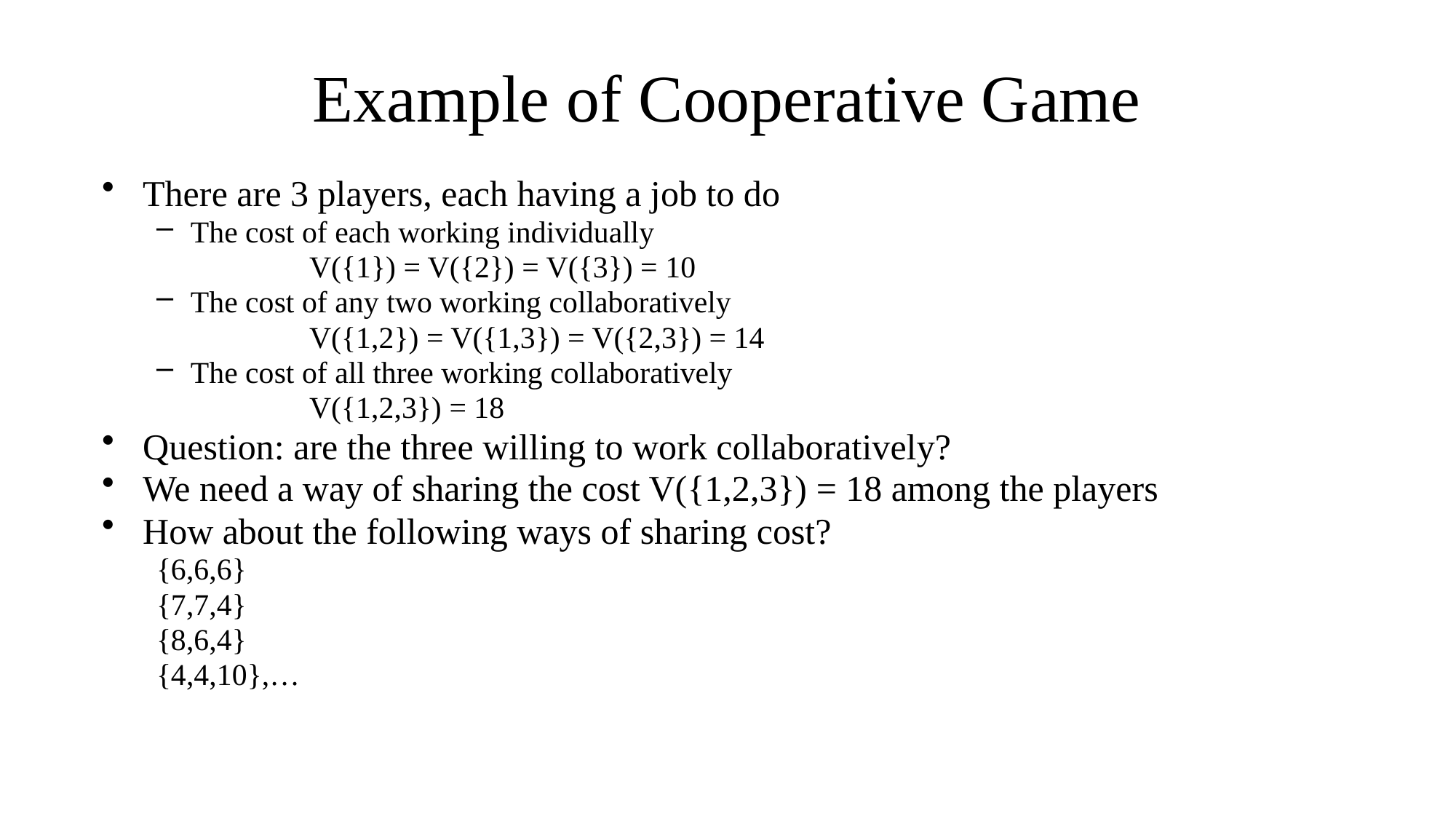

# Example of Cooperative Game
There are 3 players, each having a job to do
The cost of each working individually
                    V({1}) = V({2}) = V({3}) = 10
The cost of any two working collaboratively
                    V({1,2}) = V({1,3}) = V({2,3}) = 14
The cost of all three working collaboratively
                    V({1,2,3}) = 18
Question: are the three willing to work collaboratively?
We need a way of sharing the cost V({1,2,3}) = 18 among the players
How about the following ways of sharing cost?
{6,6,6}
{7,7,4}
{8,6,4}
{4,4,10},…